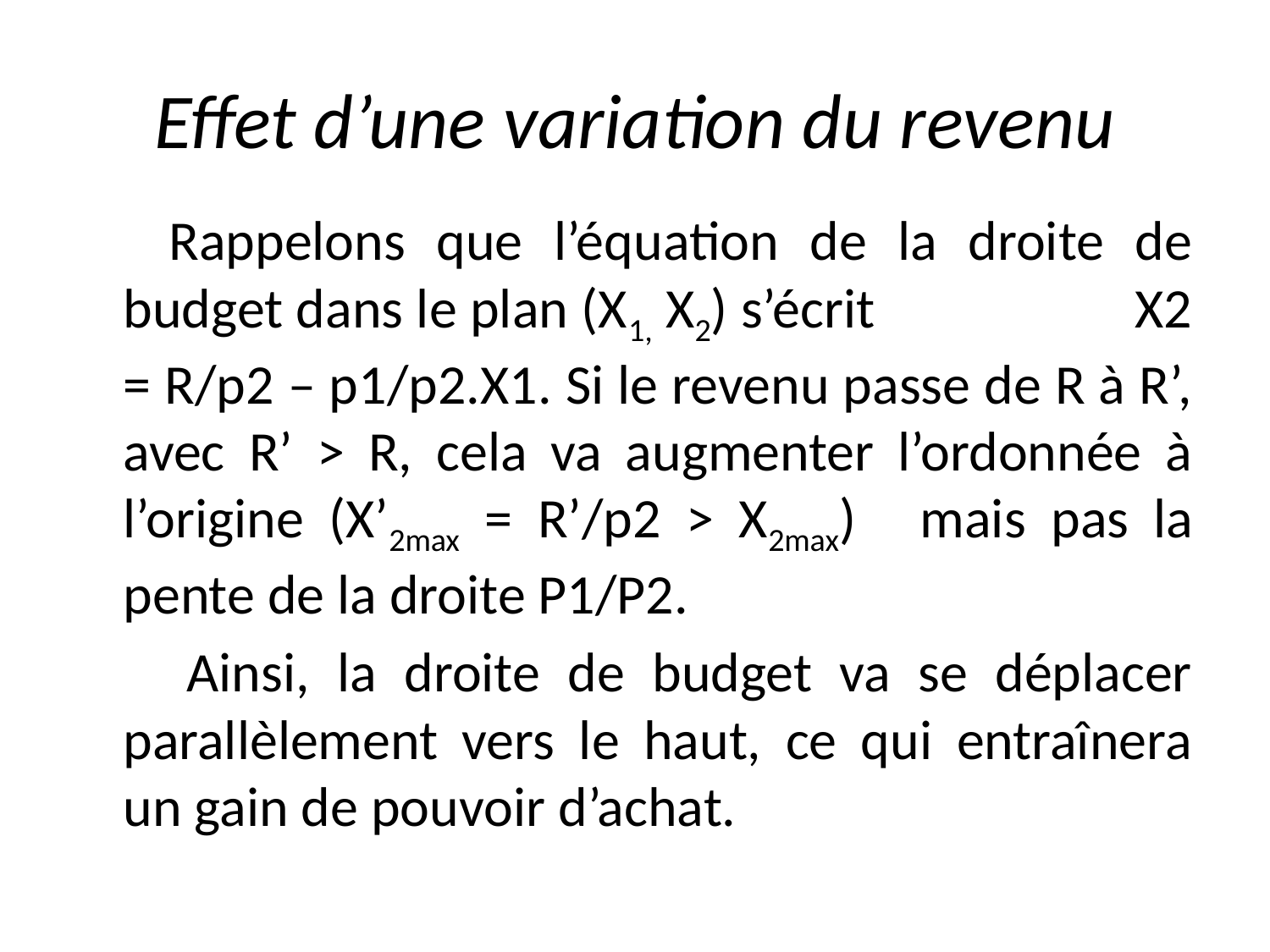

# Effet d’une variation du revenu
   Rappelons que l’équation de la droite de budget dans le plan (X1, X2) s’écrit                    X2 = R/p2 – p1/p2.X1. Si le revenu passe de R à R’, avec R’ > R, cela va augmenter l’ordonnée à l’origine (X’2max = R’/p2 > X2max)   mais pas la pente de la droite P1/P2.
    Ainsi, la droite de budget va se déplacer parallèlement vers le haut, ce qui entraînera un gain de pouvoir d’achat.